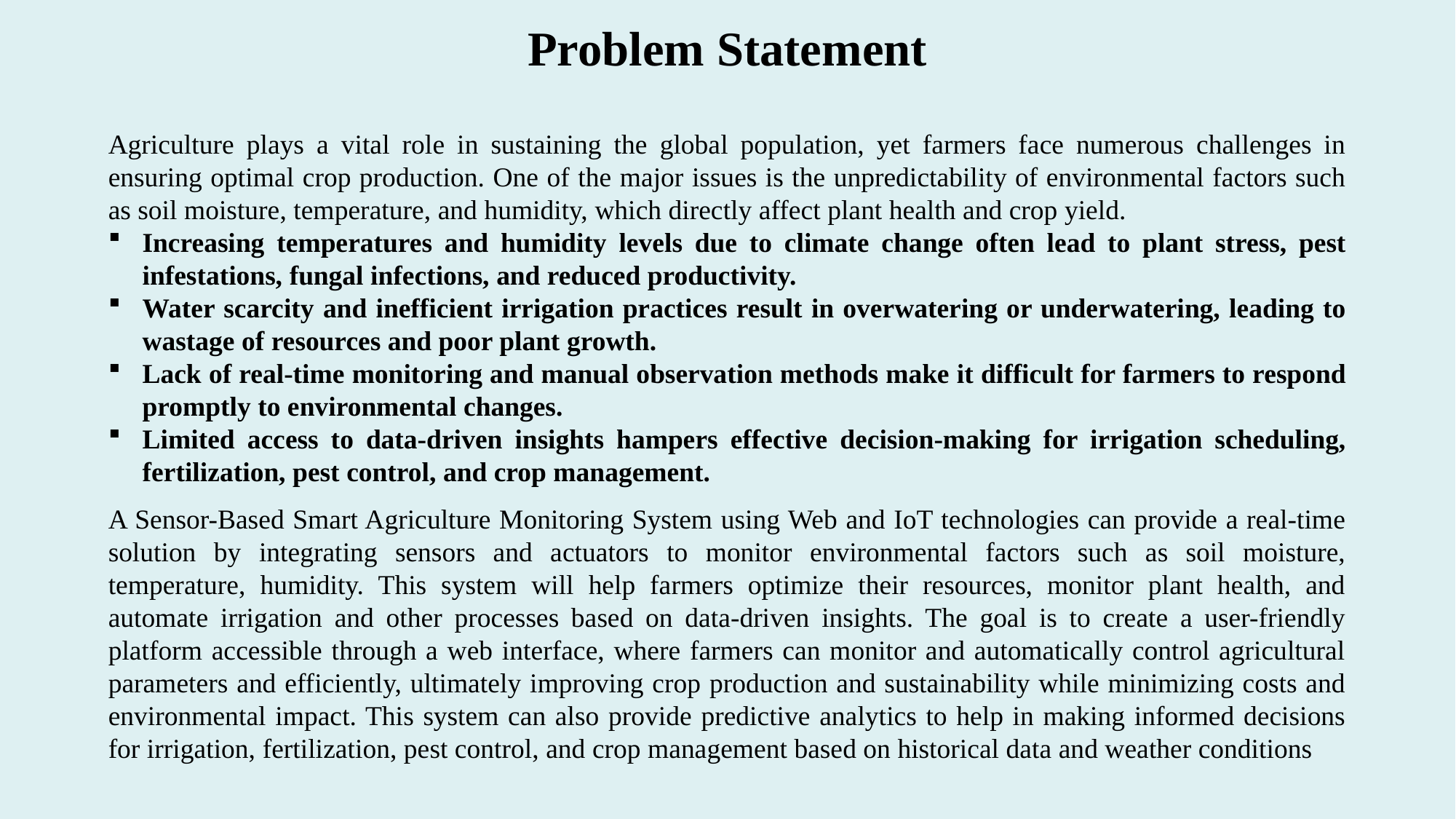

# Problem Statement
Agriculture plays a vital role in sustaining the global population, yet farmers face numerous challenges in ensuring optimal crop production. One of the major issues is the unpredictability of environmental factors such as soil moisture, temperature, and humidity, which directly affect plant health and crop yield.
Increasing temperatures and humidity levels due to climate change often lead to plant stress, pest infestations, fungal infections, and reduced productivity.
Water scarcity and inefficient irrigation practices result in overwatering or underwatering, leading to wastage of resources and poor plant growth.
Lack of real-time monitoring and manual observation methods make it difficult for farmers to respond promptly to environmental changes.
Limited access to data-driven insights hampers effective decision-making for irrigation scheduling, fertilization, pest control, and crop management.
A Sensor-Based Smart Agriculture Monitoring System using Web and IoT technologies can provide a real-time solution by integrating sensors and actuators to monitor environmental factors such as soil moisture, temperature, humidity. This system will help farmers optimize their resources, monitor plant health, and automate irrigation and other processes based on data-driven insights. The goal is to create a user-friendly platform accessible through a web interface, where farmers can monitor and automatically control agricultural parameters and efficiently, ultimately improving crop production and sustainability while minimizing costs and environmental impact. This system can also provide predictive analytics to help in making informed decisions for irrigation, fertilization, pest control, and crop management based on historical data and weather conditions